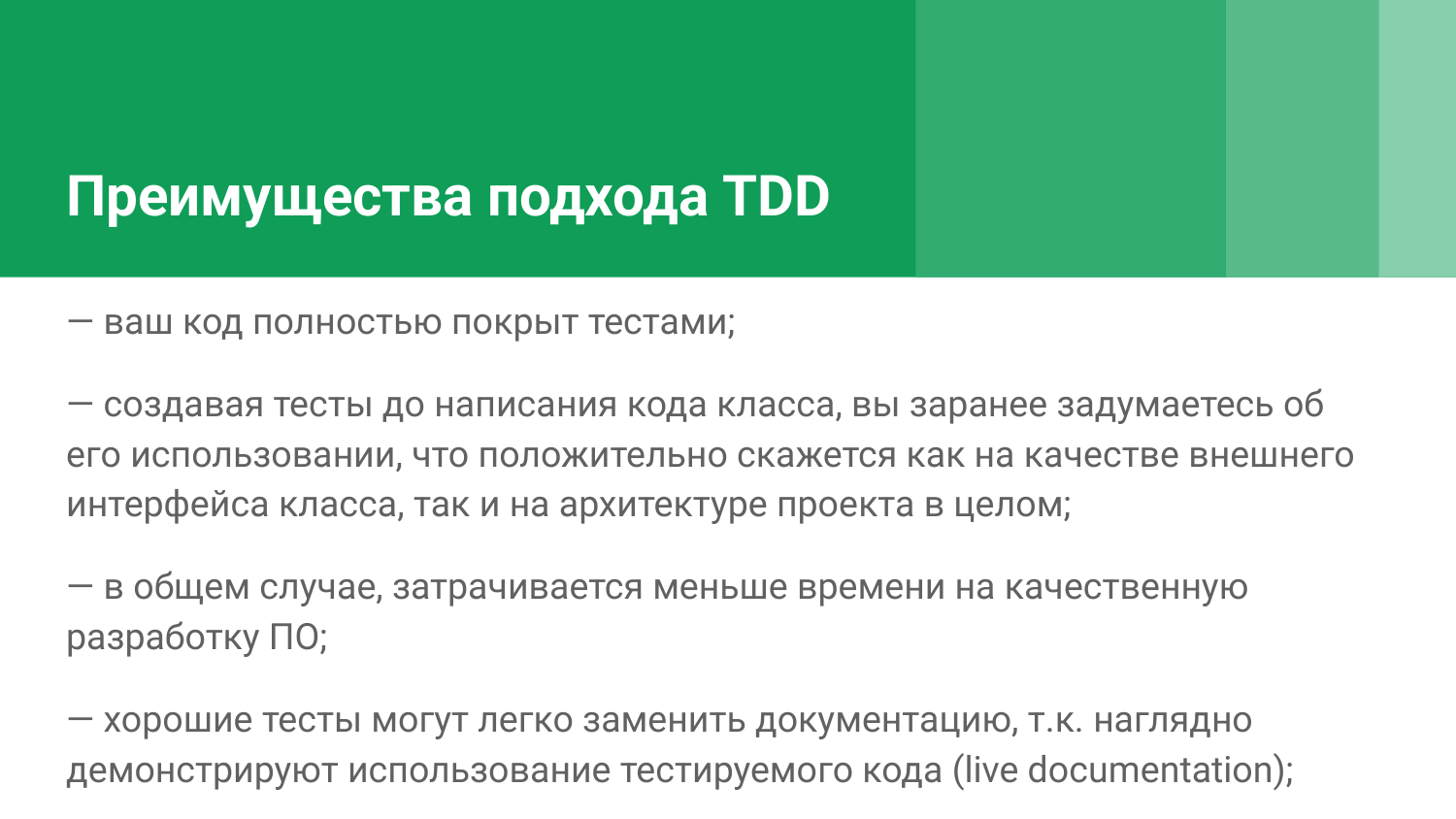

# Преимущества подхода TDD
— ваш код полностью покрыт тестами;
— создавая тесты до написания кода класса, вы заранее задумаетесь об его использовании, что положительно скажется как на качестве внешнего интерфейса класса, так и на архитектуре проекта в целом;
— в общем случае, затрачивается меньше времени на качественную разработку ПО;
— хорошие тесты могут легко заменить документацию, т.к. наглядно демонстрируют использование тестируемого кода (live documentation);